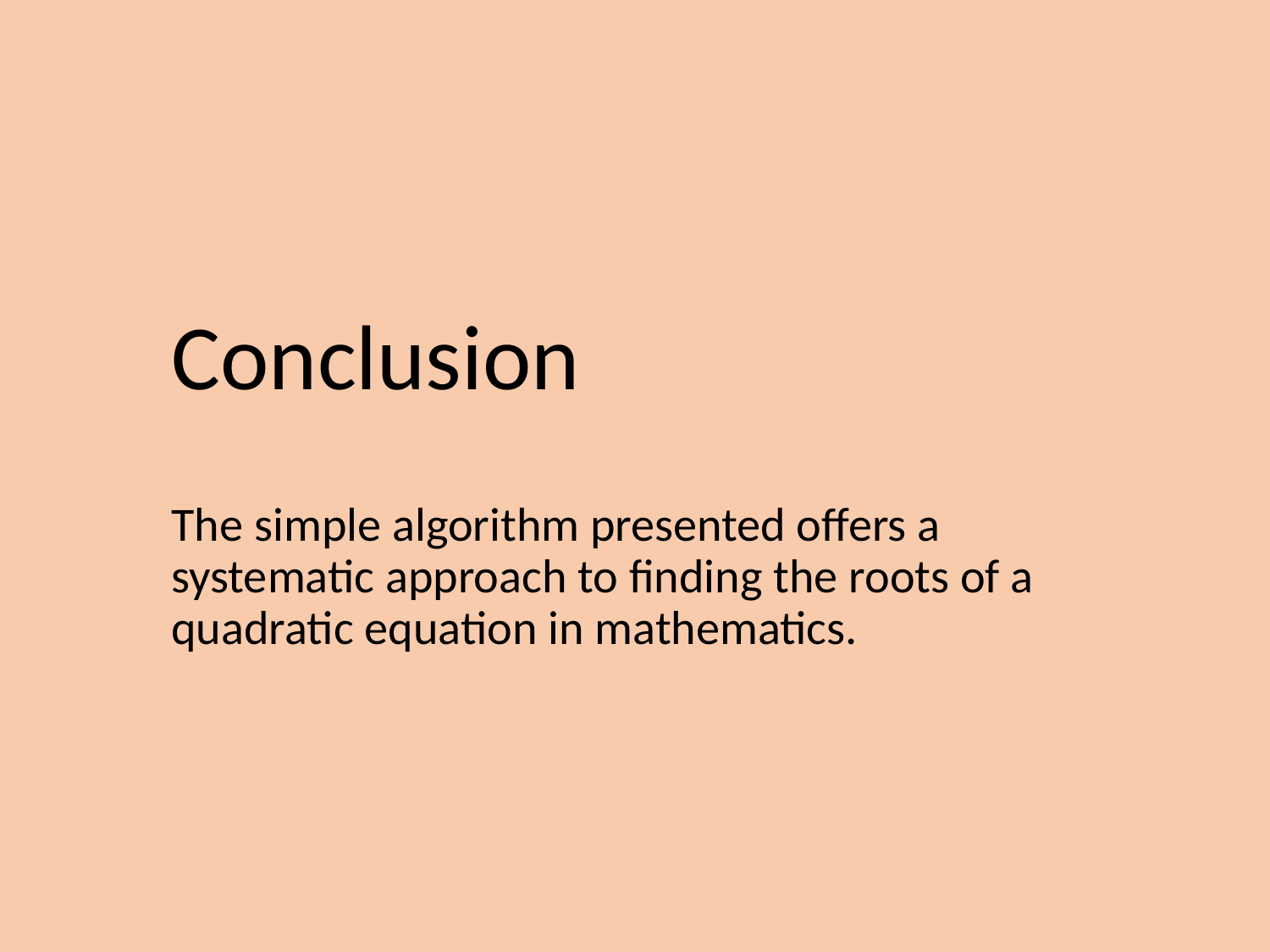

# Conclusion
The simple algorithm presented offers a systematic approach to finding the roots of a quadratic equation in mathematics.